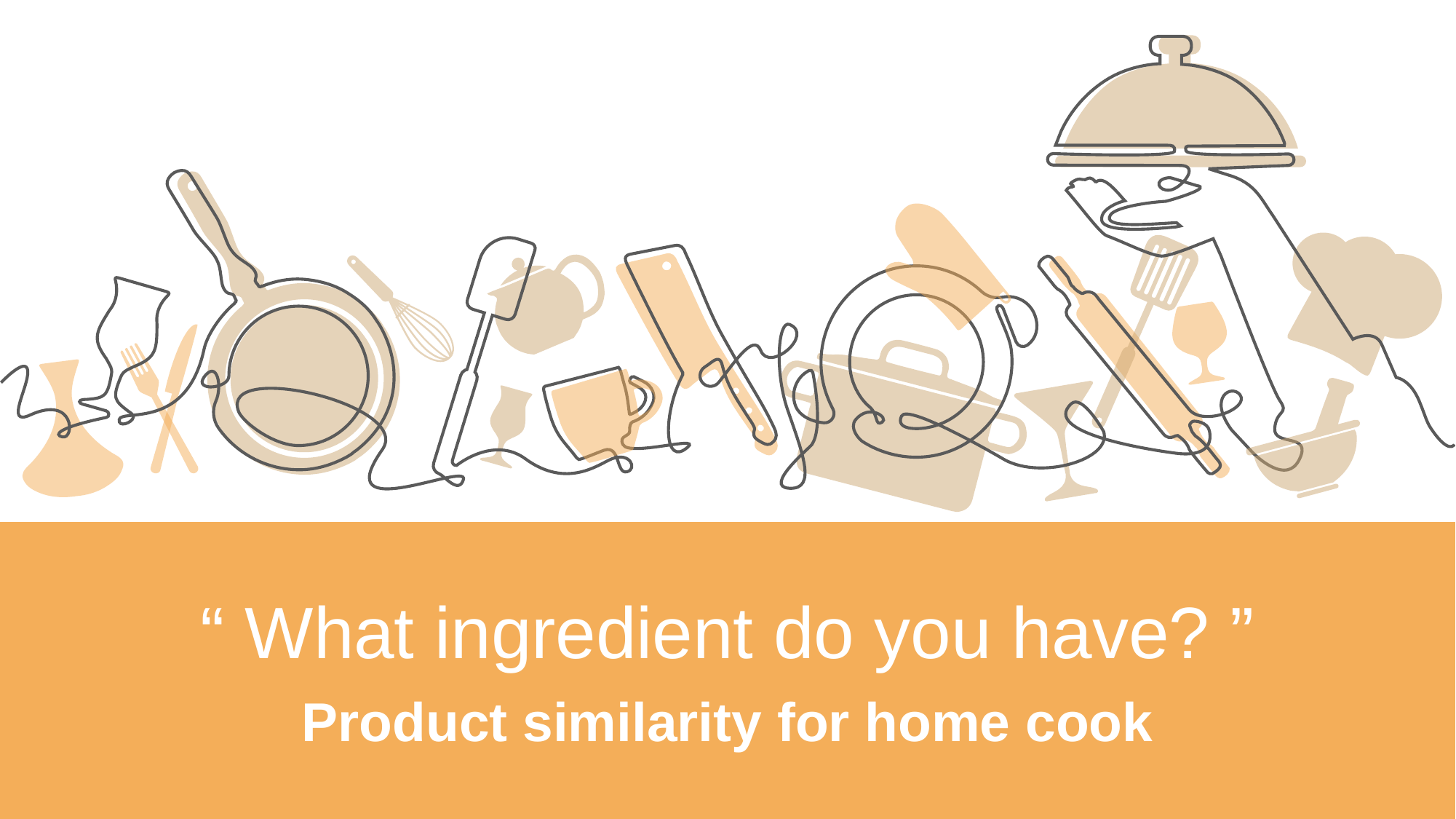

“ What ingredient do you have? ”
Product similarity for home cook